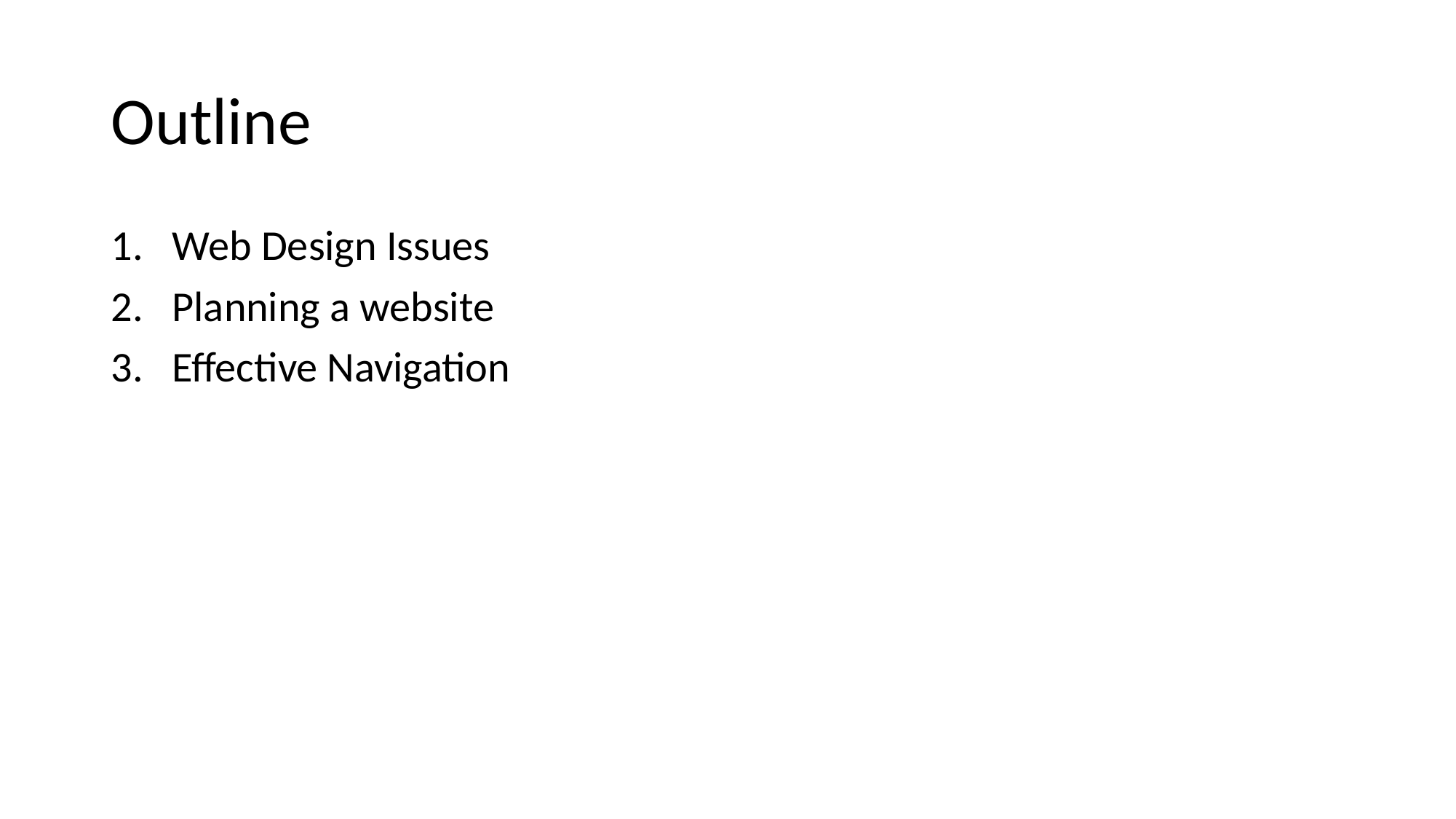

# Outline
Web Design Issues
Planning a website
Effective Navigation